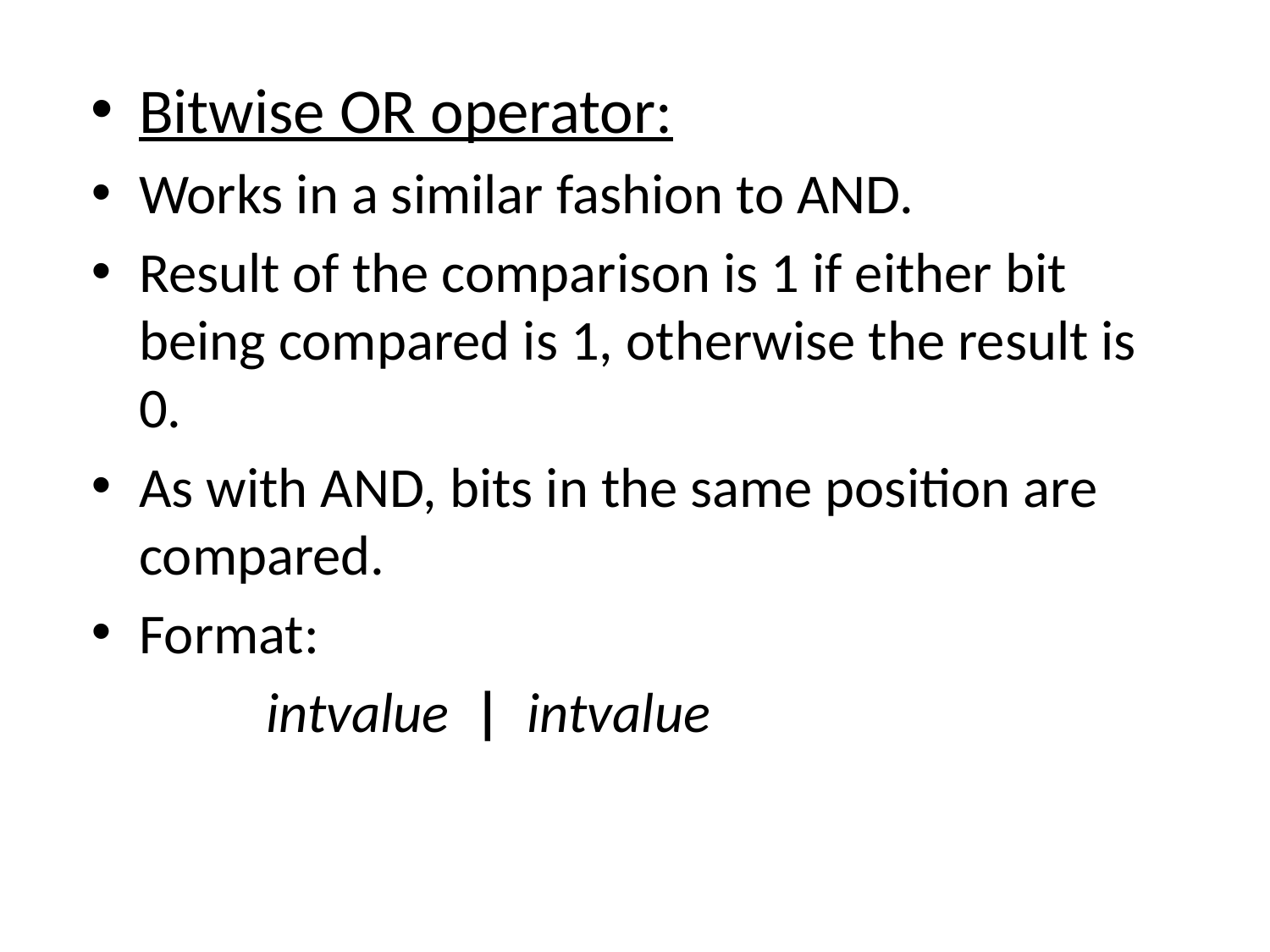

#
Bitwise OR operator:
Works in a similar fashion to AND.
Result of the comparison is 1 if either bit being compared is 1, otherwise the result is 0.
As with AND, bits in the same position are compared.
Format:
	       	intvalue  |  intvalue